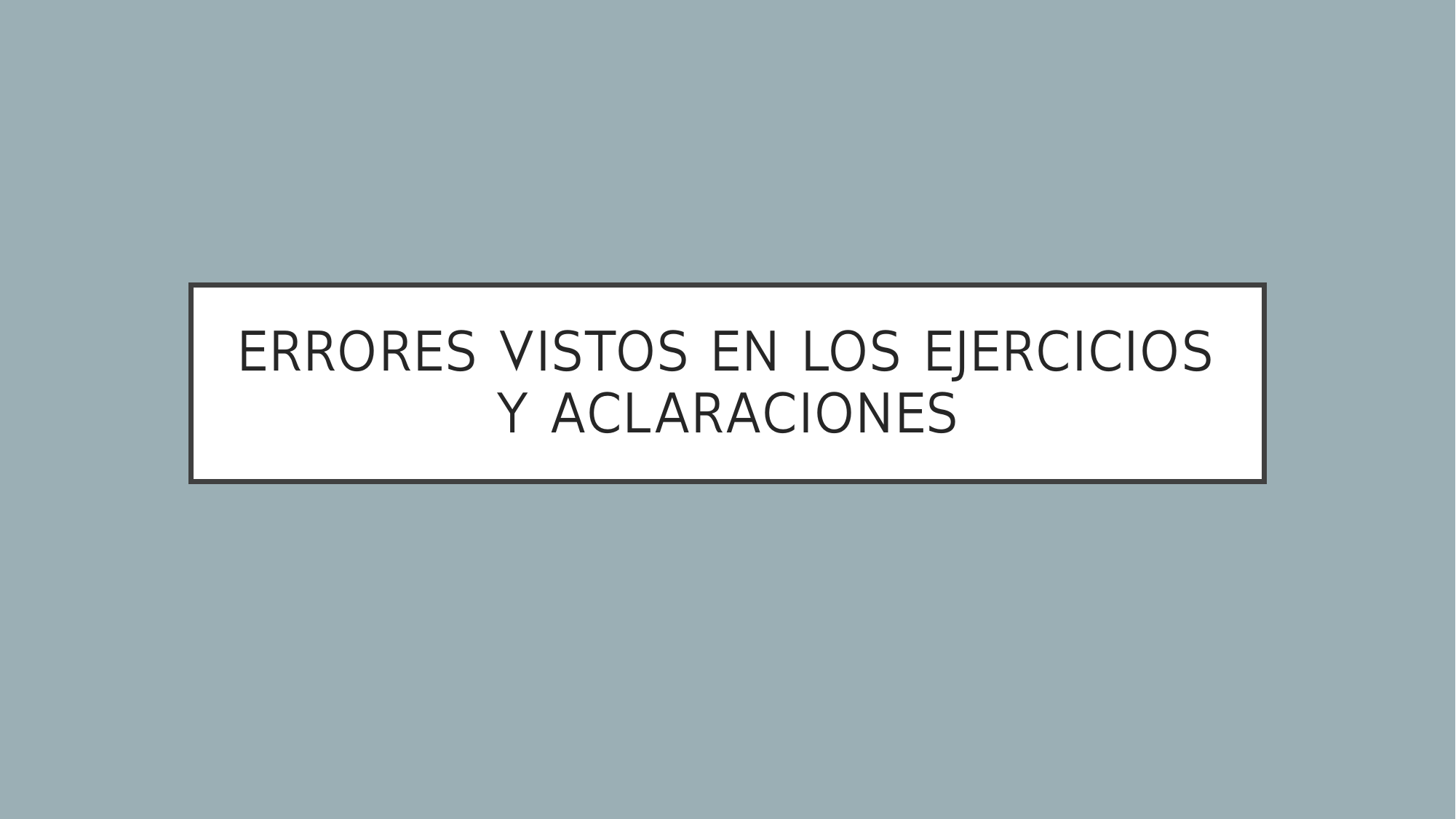

# ERRORES VISTOS EN LOS EJERCICIOS Y ACLARACIONES